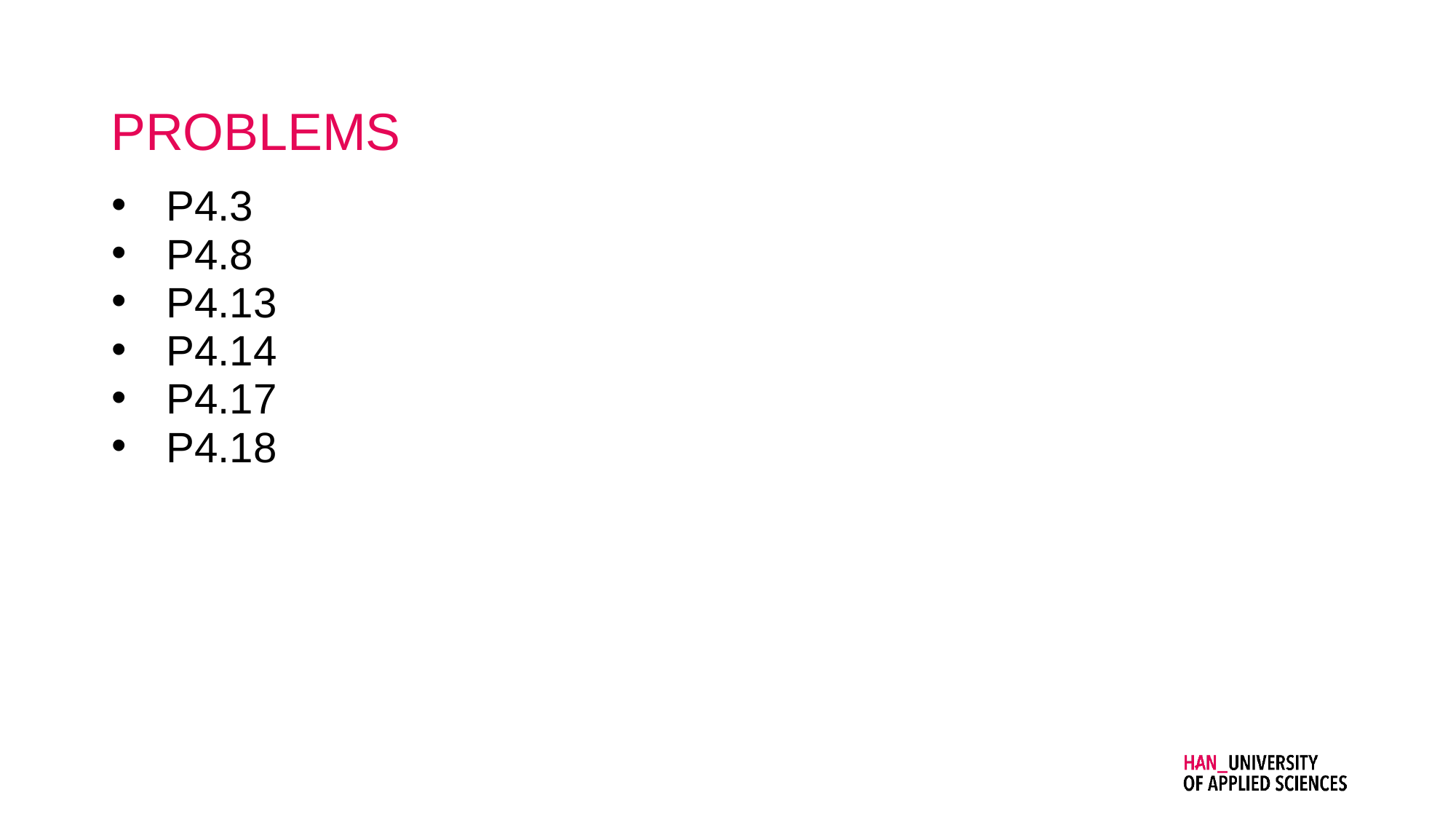

# problems
P4.3
P4.8
P4.13
P4.14
P4.17
P4.18